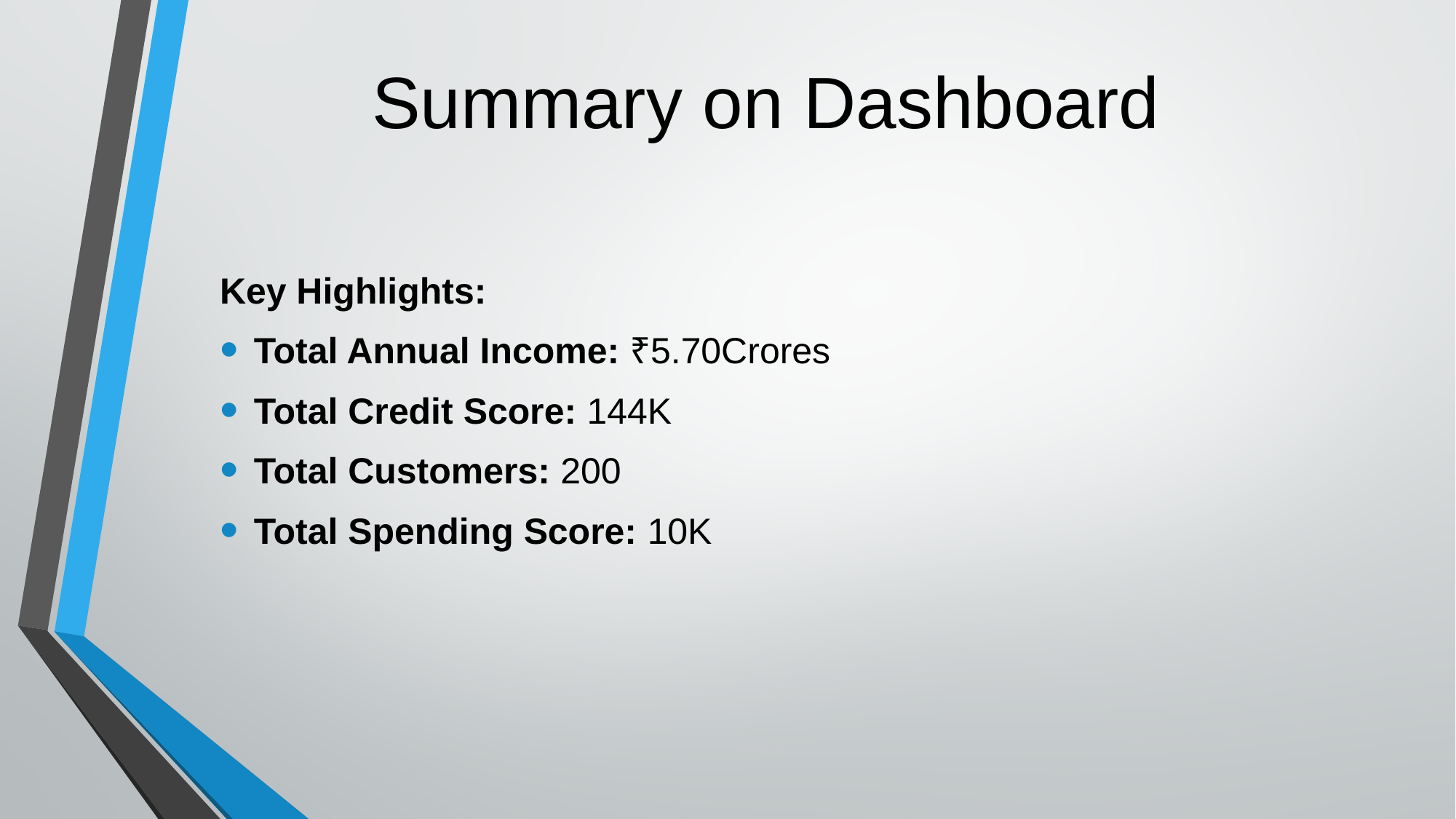

# Summary on Dashboard
Key Highlights:
Total Annual Income: ₹5.70Crores
Total Credit Score: 144K
Total Customers: 200
Total Spending Score: 10K